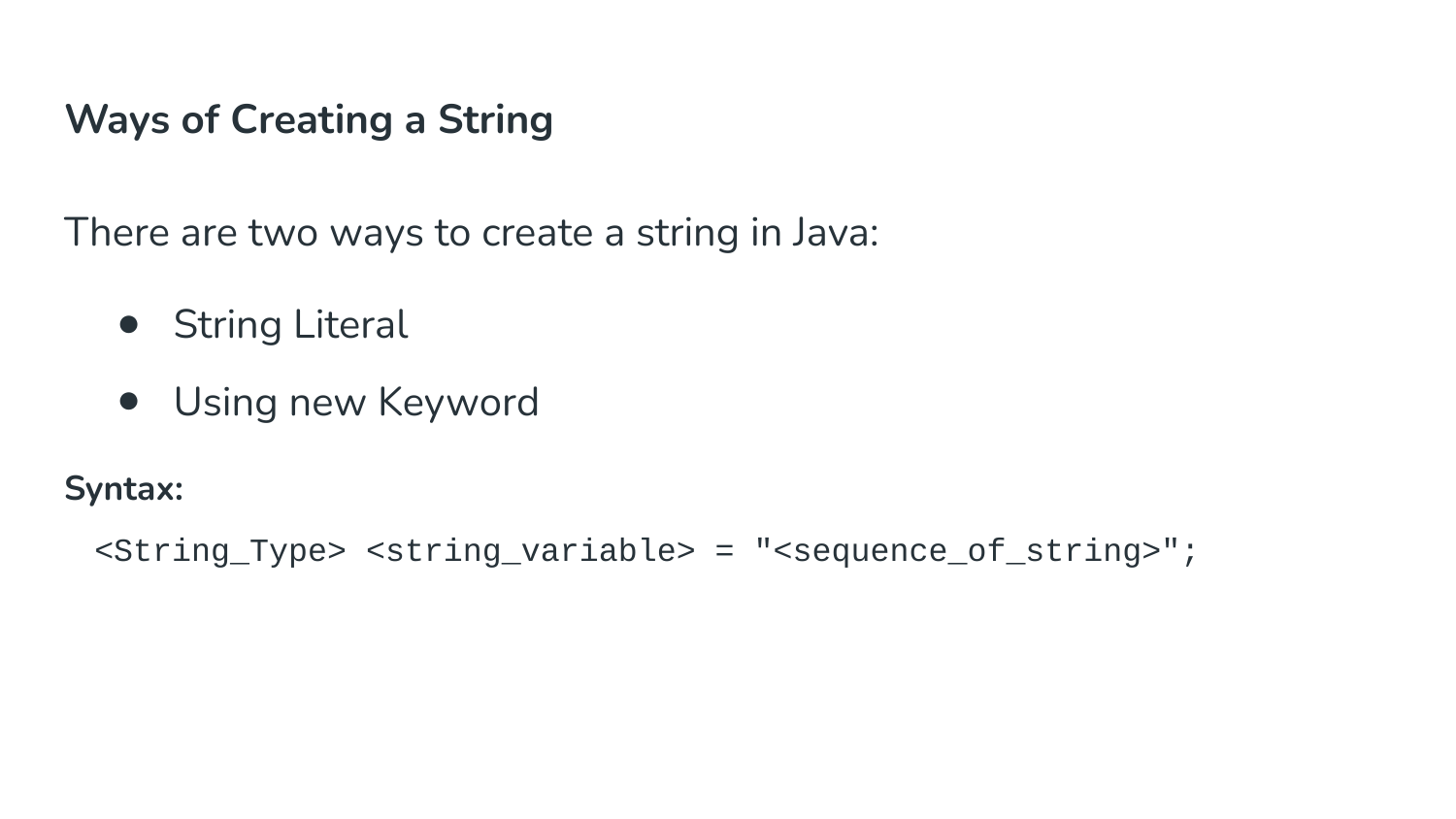

# Ways of Creating a String

There are two ways to create a string in Java:
String Literal
Using new Keyword
Syntax:
<String_Type> <string_variable> = "<sequence_of_string>";